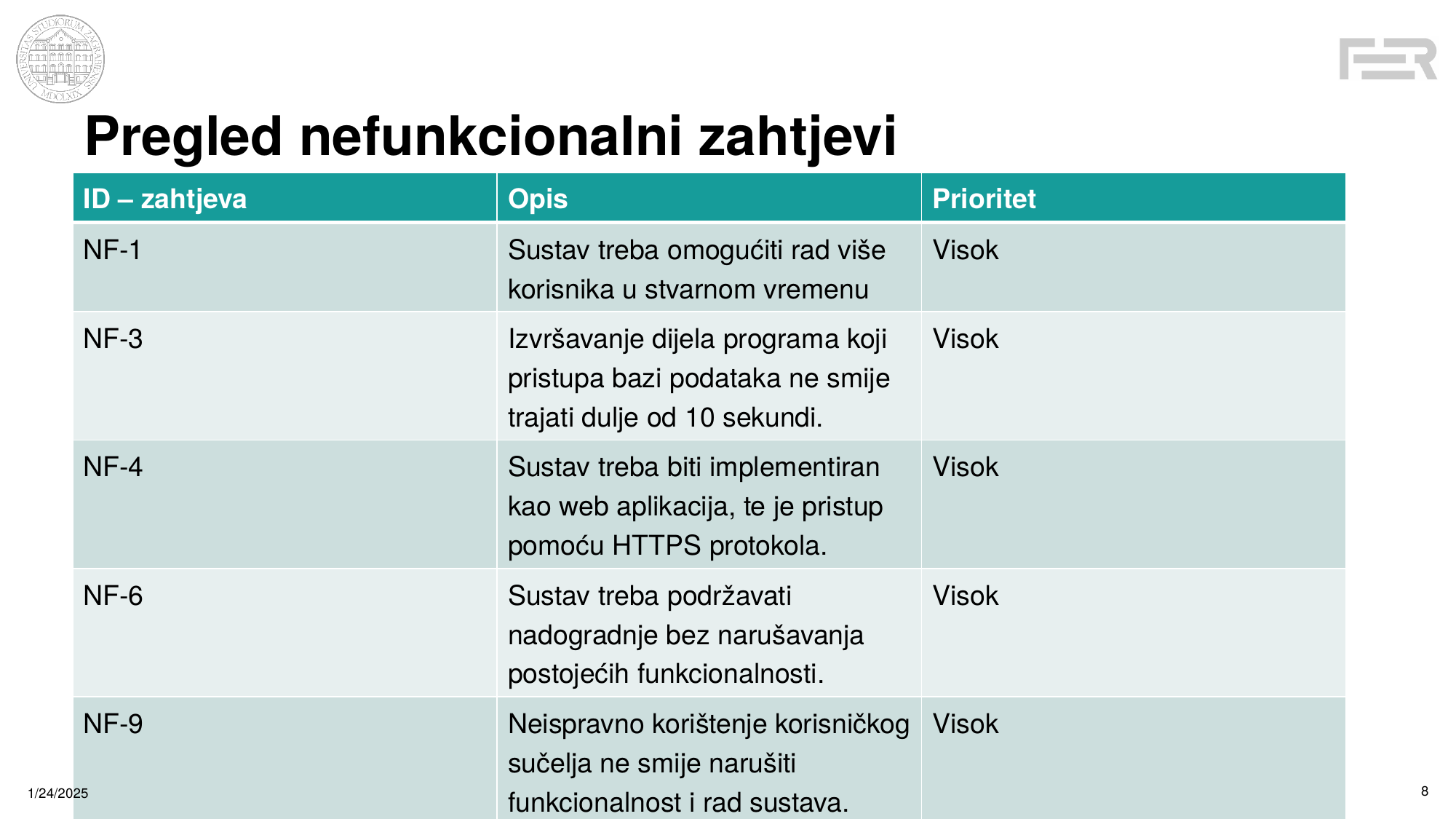

# Pregled nefunkcionalni zahtjevi
| ID – zahtjeva | Opis | Prioritet |
| --- | --- | --- |
| NF-1 | Sustav treba omogućiti rad više korisnika u stvarnom vremenu | Visok |
| NF-3 | Izvršavanje dijela programa koji pristupa bazi podataka ne smije trajati dulje od 10 sekundi. | Visok |
| NF-4 | Sustav treba biti implementiran kao web aplikacija, te je pristup pomoću HTTPS protokola. | Visok |
| NF-6 | Sustav treba podržavati nadogradnje bez narušavanja postojećih funkcionalnosti. | Visok |
| NF-9 | Neispravno korištenje korisničkog sučelja ne smije narušiti funkcionalnost i rad sustava. | Visok |
1/24/2025

8